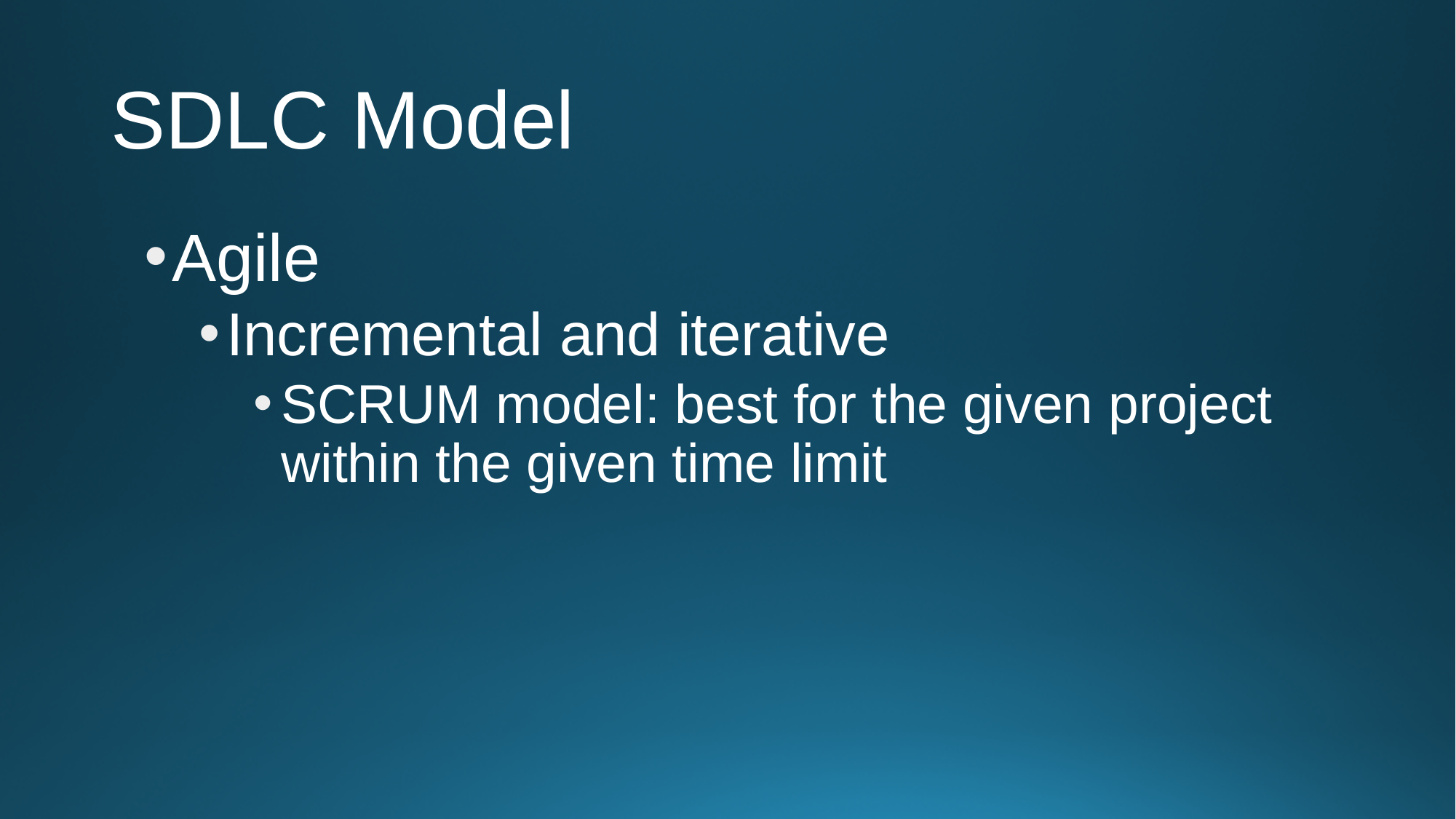

# SDLC Model
Agile
Incremental and iterative
SCRUM model: best for the given project within the given time limit